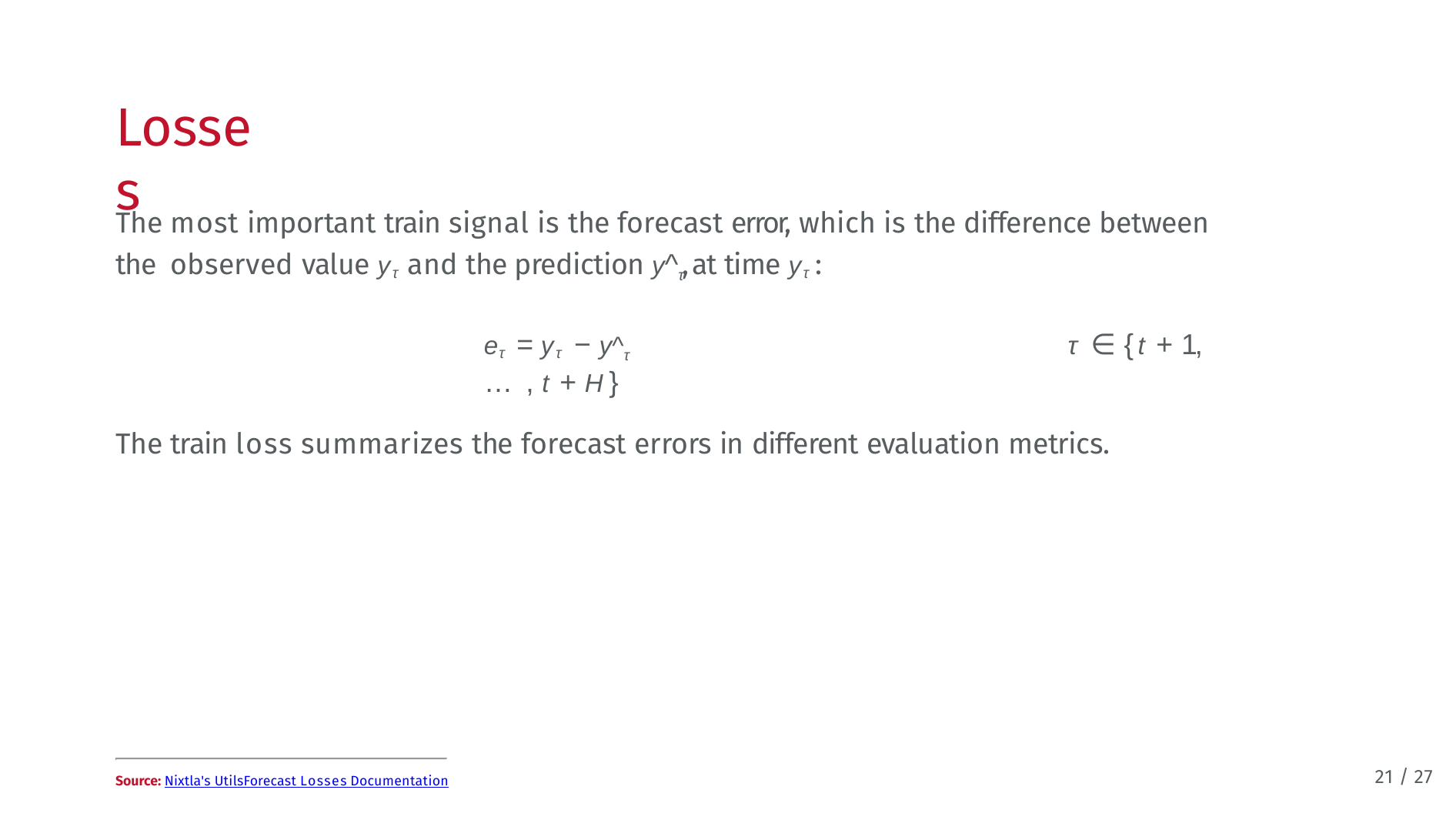

# Losses
The most important train signal is the forecast error, which is the difference between the  observed value yτ and the prediction y^τ , at time yτ :
eτ  = yτ − y^τ	τ ∈ {t + 1, … , t + H}

The train loss summarizes the forecast errors in different evaluation metrics.

21 / 27
Source: Nixtla's UtilsForecast Losses Documentation